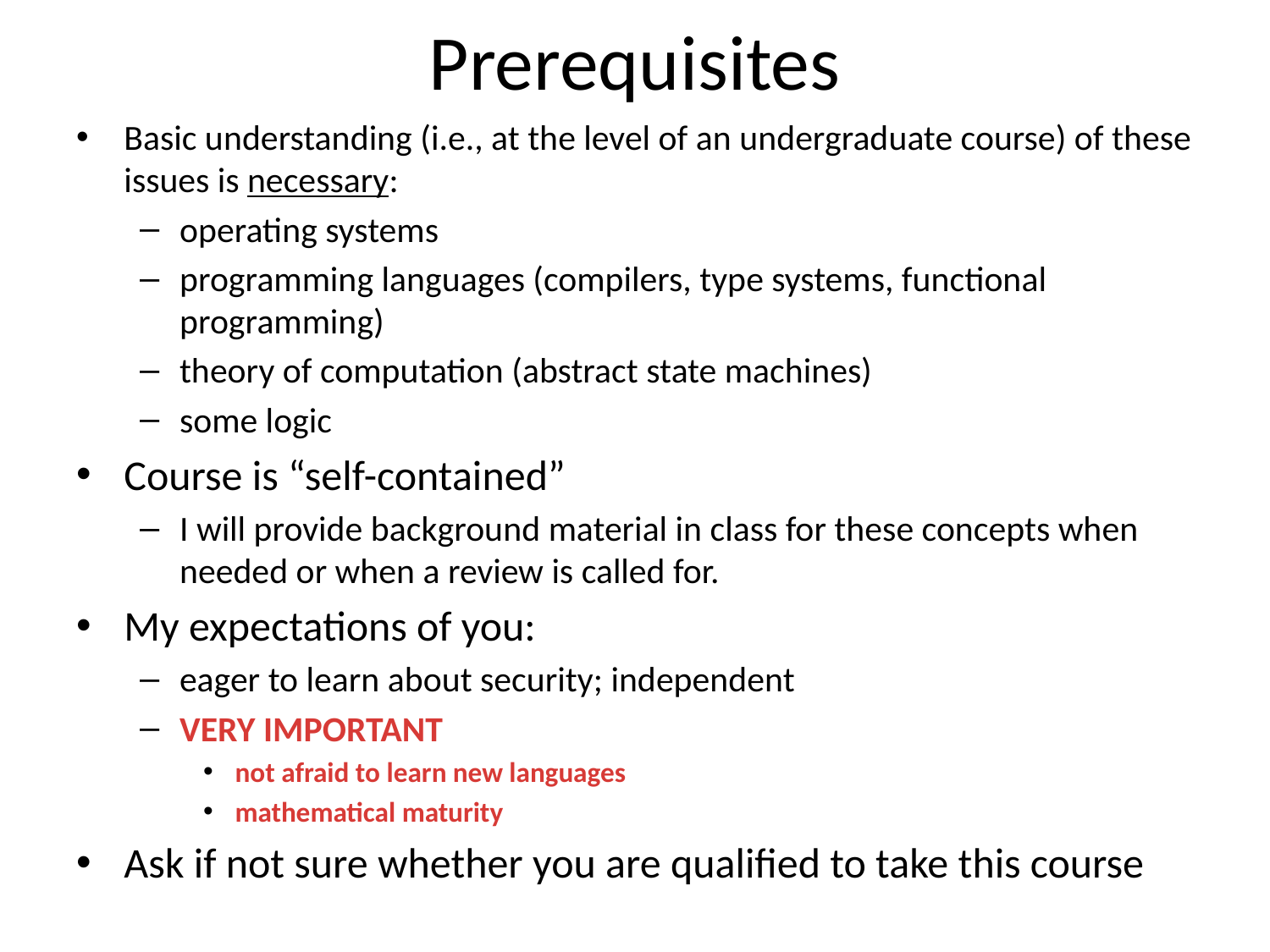

# Prerequisites
Basic understanding (i.e., at the level of an undergraduate course) of these issues is necessary:
operating systems
programming languages (compilers, type systems, functional programming)
theory of computation (abstract state machines)
some logic
Course is “self-contained”
I will provide background material in class for these concepts when needed or when a review is called for.
My expectations of you:
eager to learn about security; independent
VERY IMPORTANT
not afraid to learn new languages
mathematical maturity
Ask if not sure whether you are qualified to take this course